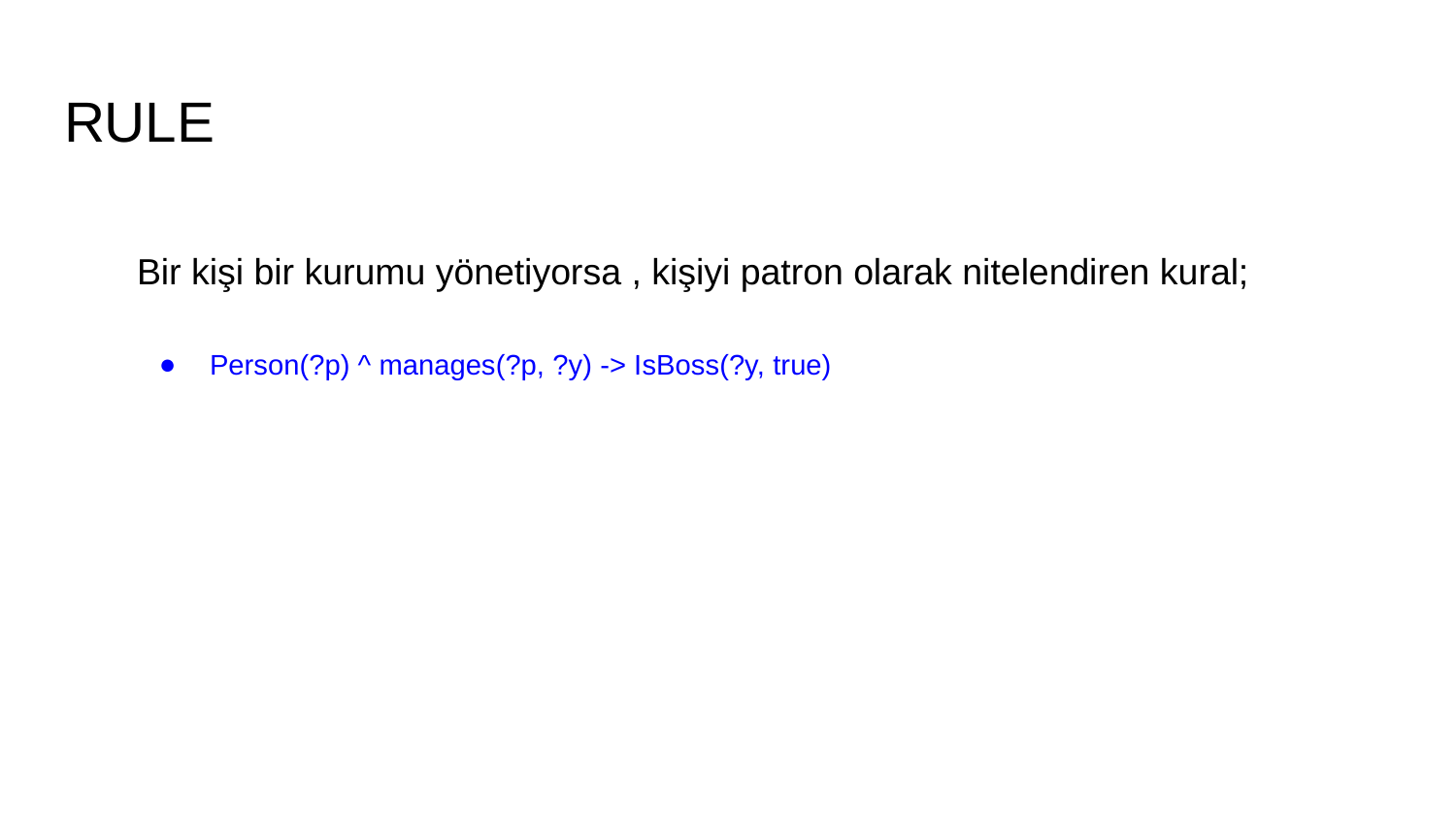

# RULE

Bir kişi bir kurumu yönetiyorsa , kişiyi patron olarak nitelendiren kural;

Person(?p) ^ manages(?p, ?y) -> IsBoss(?y, true)